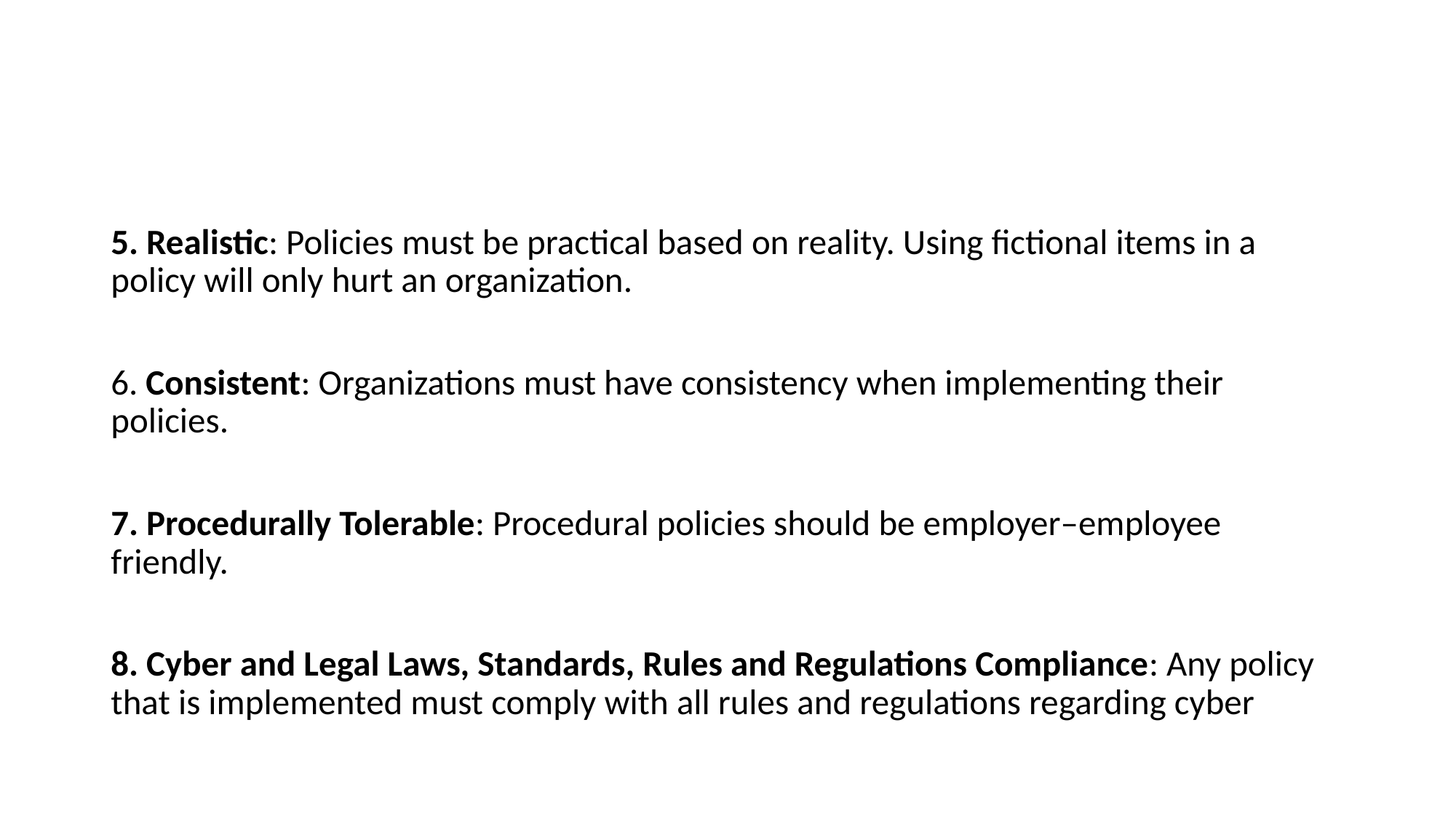

#
5. Realistic: Policies must be practical based on reality. Using fictional items in a policy will only hurt an organization.

6. Consistent: Organizations must have consistency when implementing their policies.

7. Procedurally Tolerable: Procedural policies should be employer–employee friendly.

8. Cyber and Legal Laws, Standards, Rules and Regulations Compliance: Any policy that is implemented must comply with all rules and regulations regarding cyber